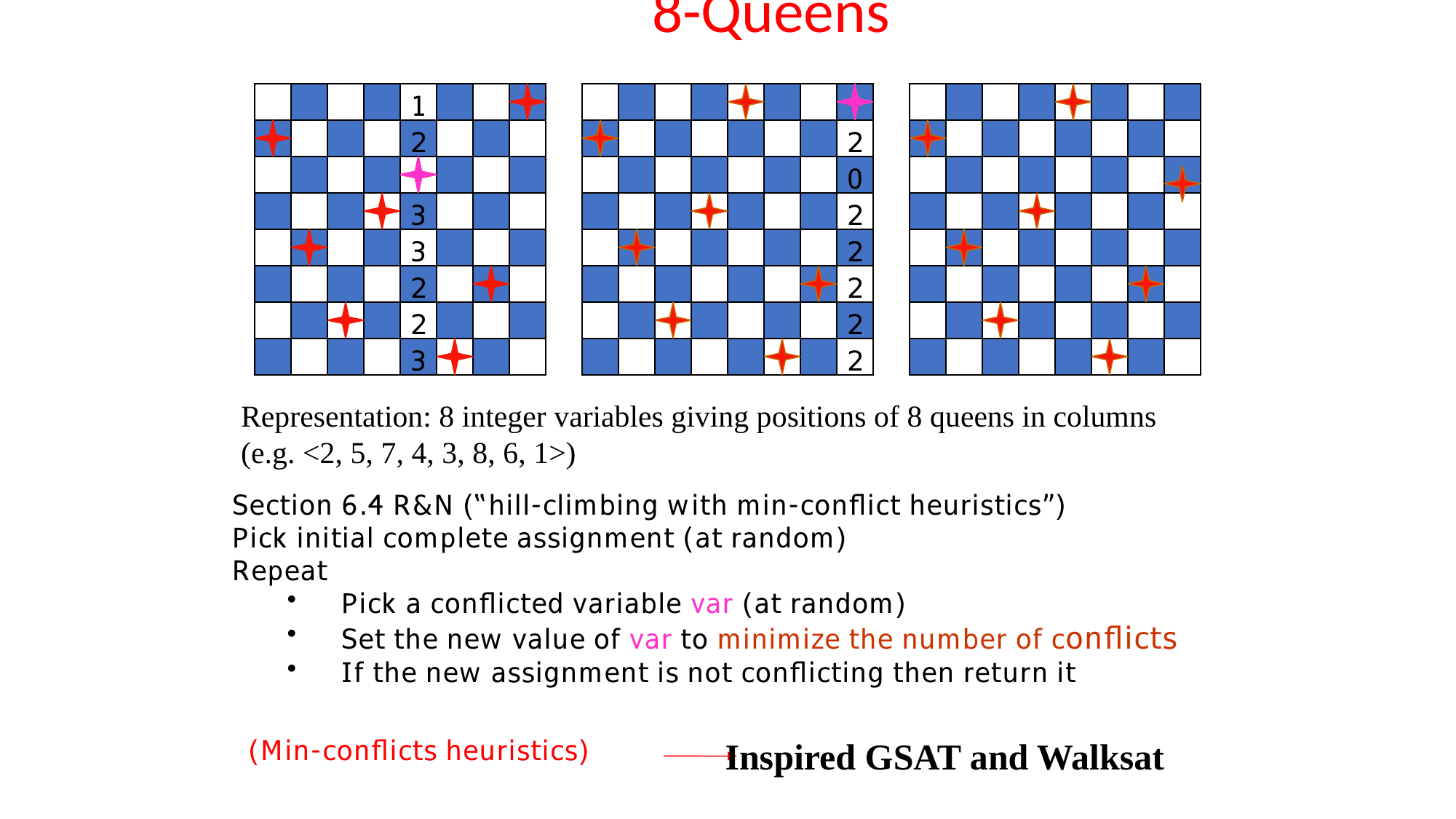

# 8-Queens

1
2
3
3
2
2
3

2
0
2
2
2
2
2

Representation: 8 integer variables giving positions of 8 queens in columns
(e.g. <2, 5, 7, 4, 3, 8, 6, 1>)
Section 6.4 R&N (“hill-climbing with min-conflict heuristics”)
Pick initial complete assignment (at random)
Repeat
Pick a conflicted variable var (at random)
Set the new value of var to minimize the number of conflicts
If the new assignment is not conflicting then return it
(Min-conflicts heuristics)
Inspired GSAT and Walksat